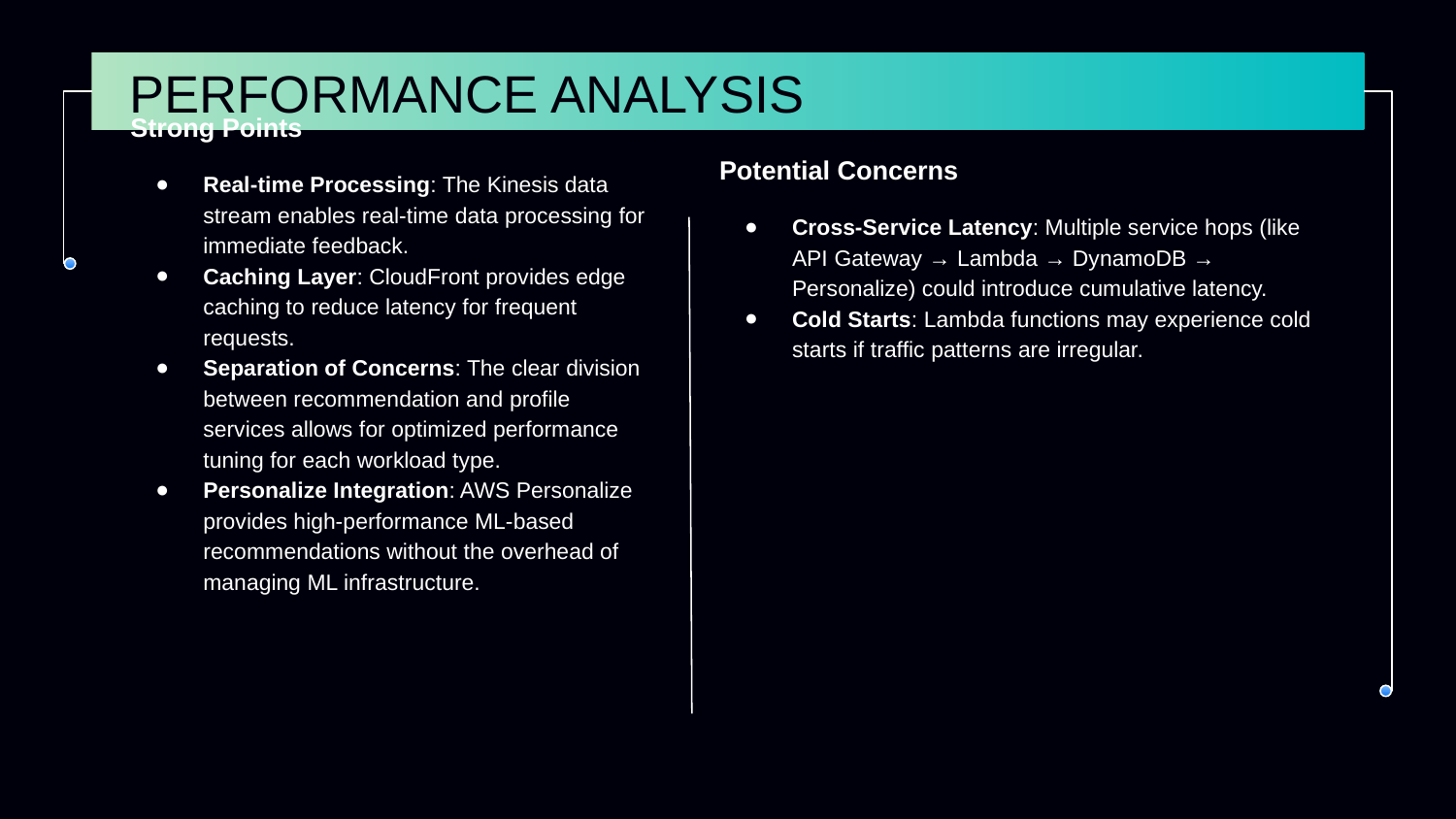

# PERFORMANCE ANALYSIS

Strong Points
Real-time Processing: The Kinesis data stream enables real-time data processing for immediate feedback.
Caching Layer: CloudFront provides edge caching to reduce latency for frequent requests.
Separation of Concerns: The clear division between recommendation and profile services allows for optimized performance tuning for each workload type.
Personalize Integration: AWS Personalize provides high-performance ML-based recommendations without the overhead of managing ML infrastructure.

Potential Concerns
Cross-Service Latency: Multiple service hops (like API Gateway → Lambda → DynamoDB → Personalize) could introduce cumulative latency.
Cold Starts: Lambda functions may experience cold starts if traffic patterns are irregular.